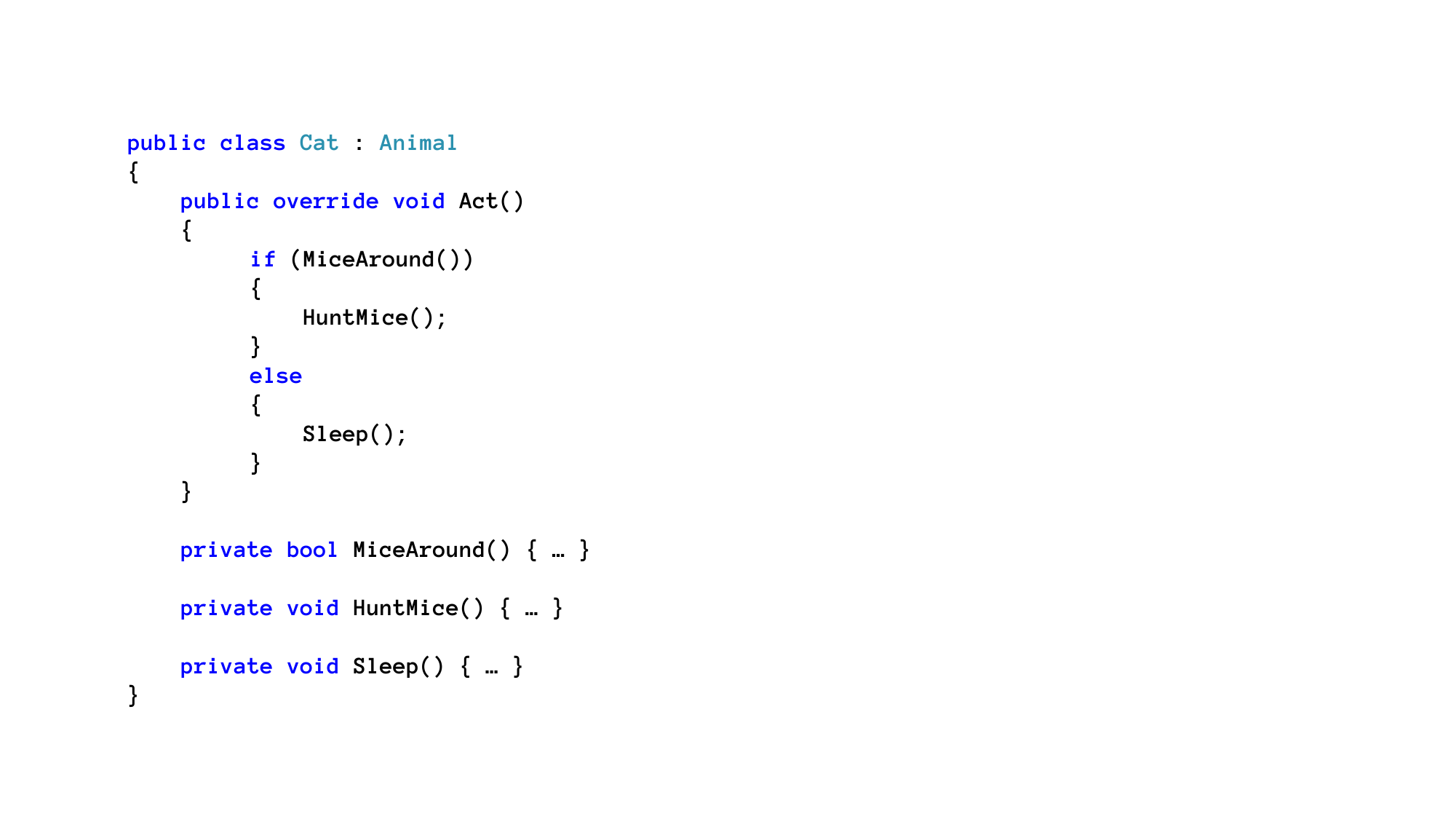

public class Cat : Animal
{
    public override void Act()
    {
	 if (MiceAround())
	 {
	     HuntMice();
	 }
	 else
	 {
	     Sleep();
	 }
    }

    private bool MiceAround() { … }

    private void HuntMice() { … }

    private void Sleep() { … }
}